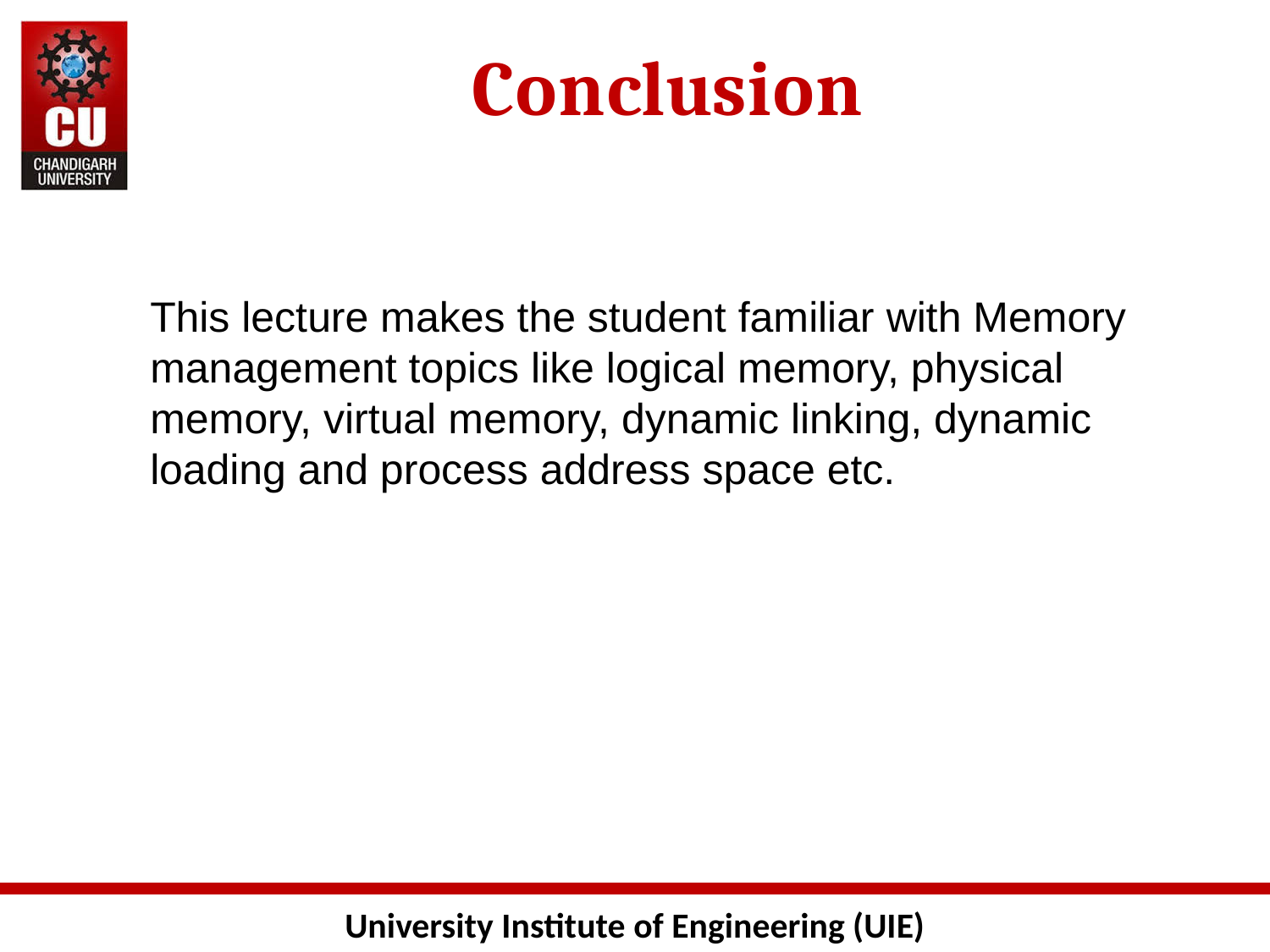

# Conclusion

This lecture makes the student familiar with Memory management topics like logical memory, physical memory, virtual memory, dynamic linking, dynamic loading and process address space etc.